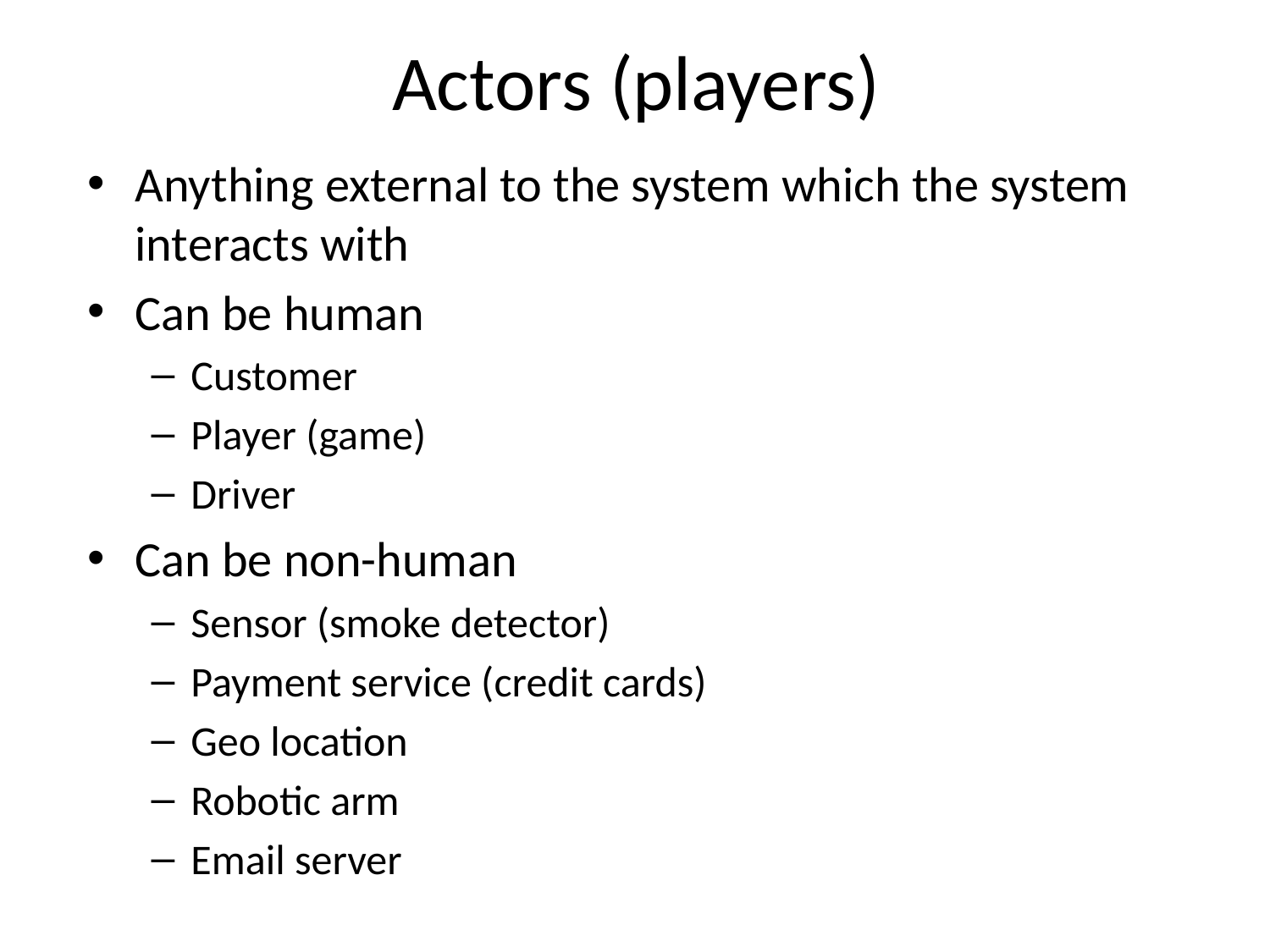

# Actors (players)
Anything external to the system which the system interacts with
Can be human
Customer
Player (game)
Driver
Can be non-human
Sensor (smoke detector)
Payment service (credit cards)
Geo location
Robotic arm
Email server